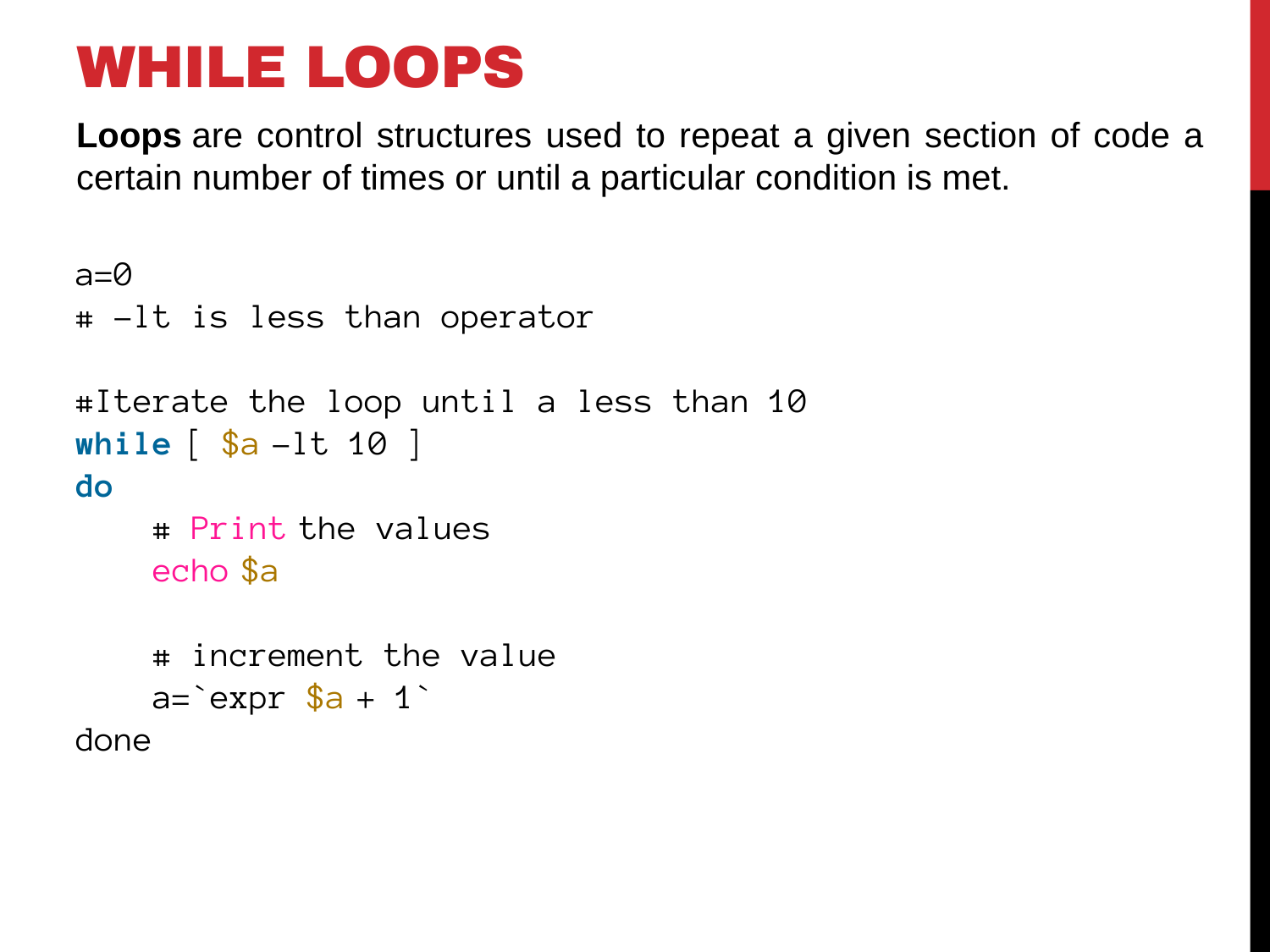

# while Loops
Loops are control structures used to repeat a given section of code a certain number of times or until a particular condition is met.

a=0
# -lt is less than operator

#Iterate the loop until a less than 10
while [ $a -lt 10 ]
do
    # Print the values
    echo $a

    # increment the value
    a=`expr $a + 1`
done